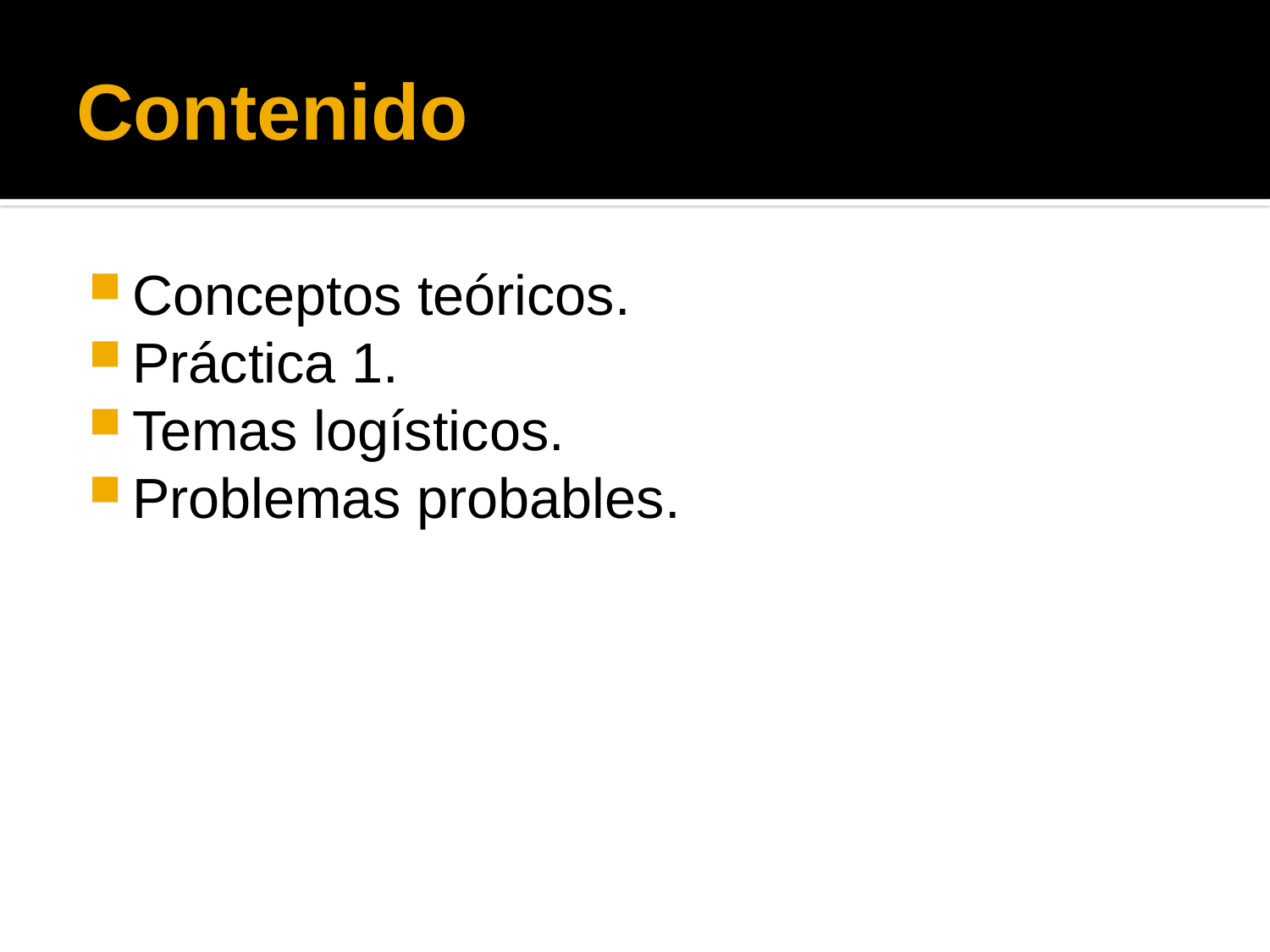

# Contenido
Conceptos teóricos.
Práctica 1.
Temas logísticos.
Problemas probables.